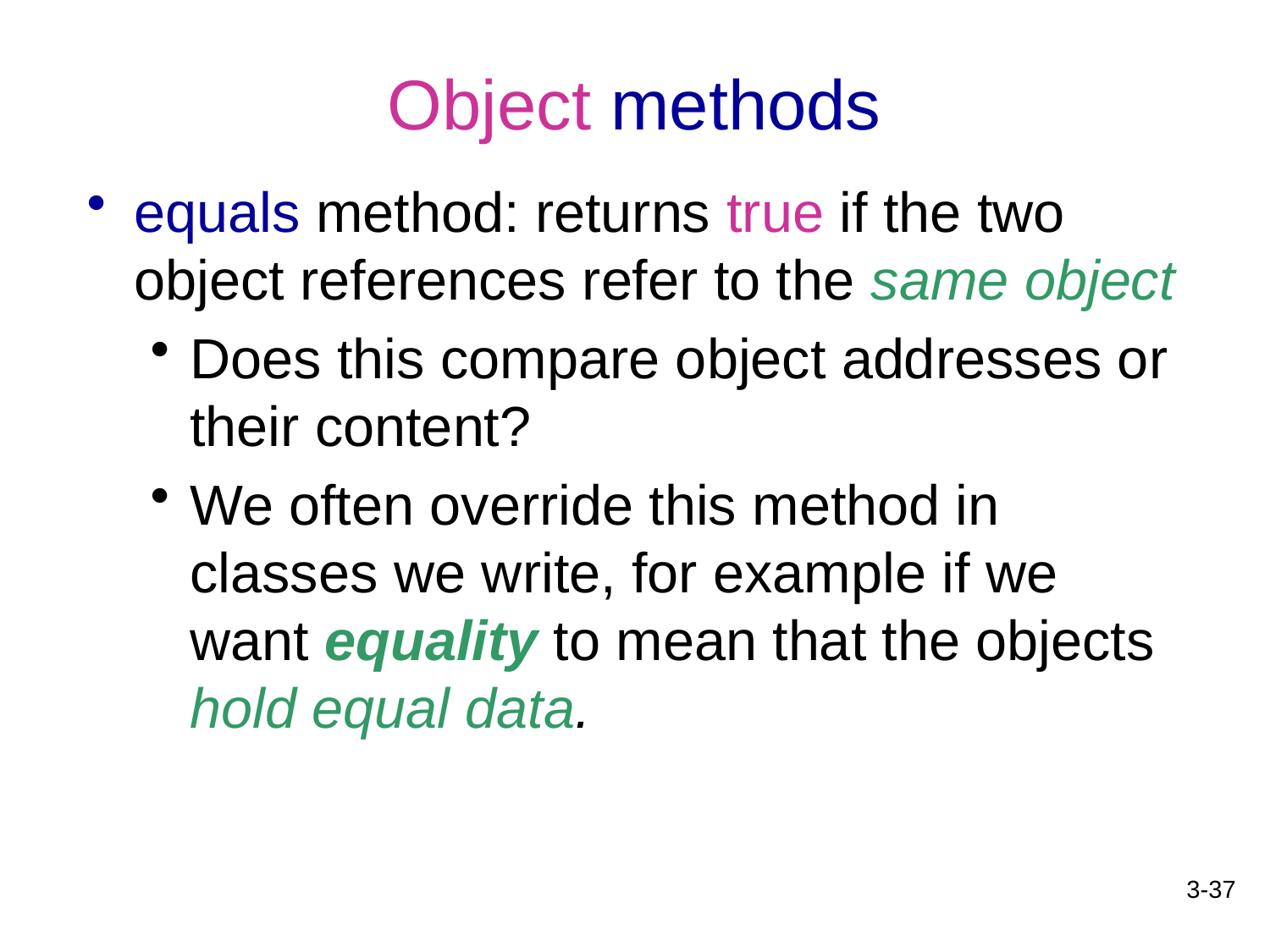

Object methods
equals method: returns true if the two object references refer to the same object
Does this compare object addresses or their content?
We often override this method in classes we write, for example if we want equality to mean that the objects hold equal data.
3-37